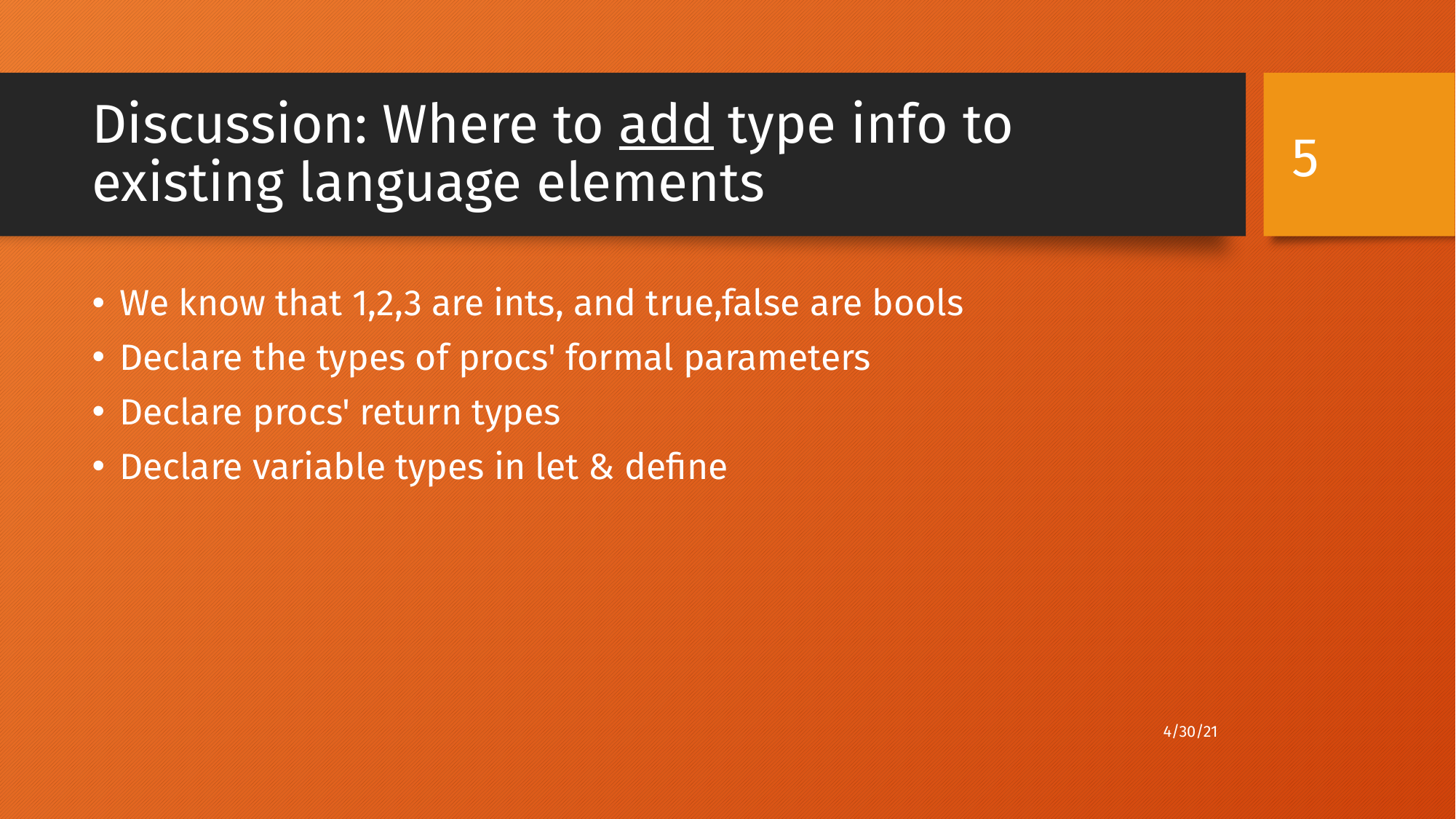

5
# Discussion: Where to add type info to existing language elements
We know that 1,2,3 are ints, and true,false are bools
Declare the types of procs' formal parameters
Declare procs' return types
Declare variable types in let & define

4/30/21